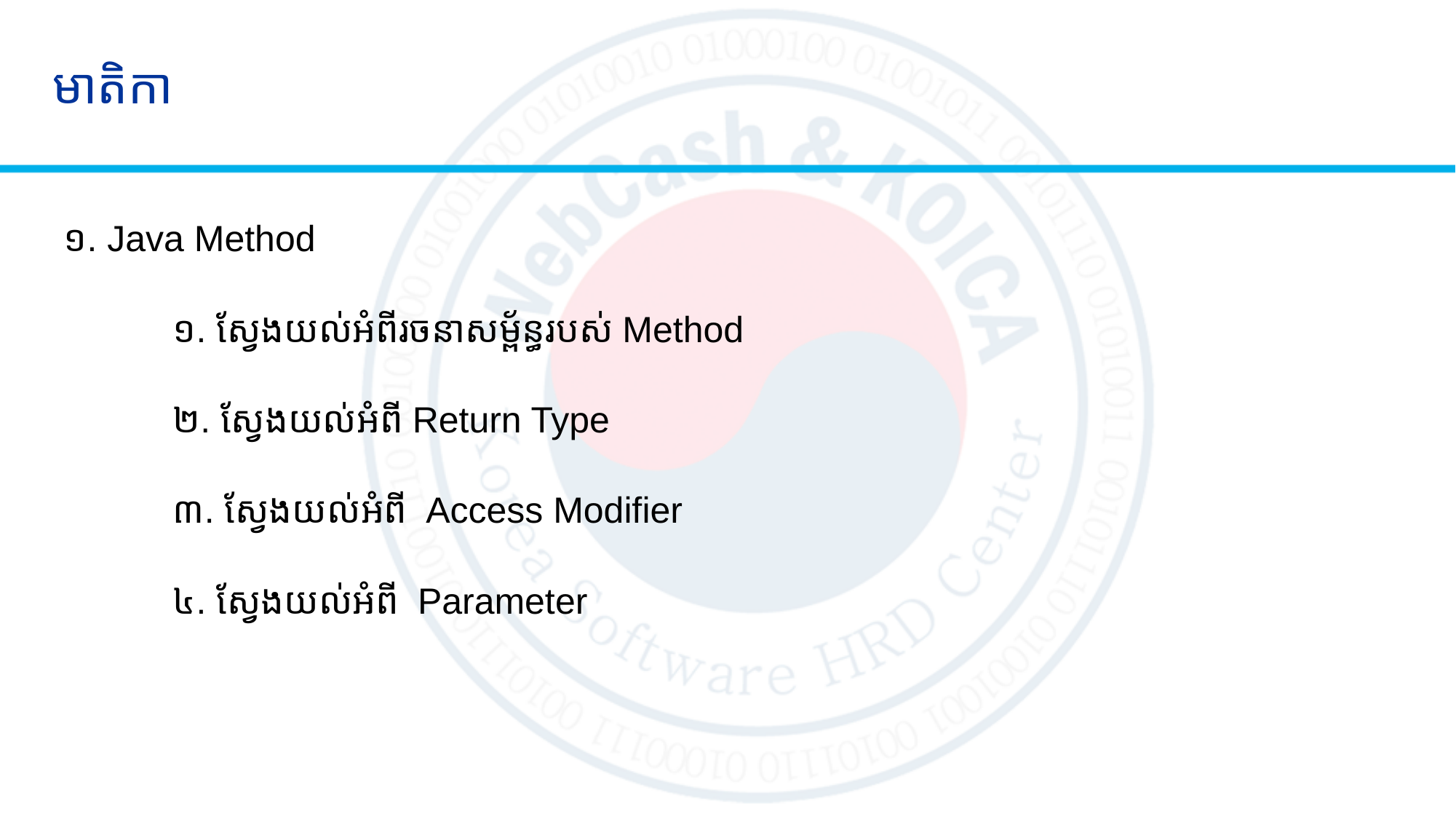

# មាតិកា
១. Java Method
	១. ស្វែងយល់អំពីរចនាសម្ព័ន្ធរបស់ Method
	២. ស្វែងយល់អំពី Return Type
	៣. ស្វែងយល់អំពី  Access Modifier
	៤. ស្វែងយល់អំពី  Parameter